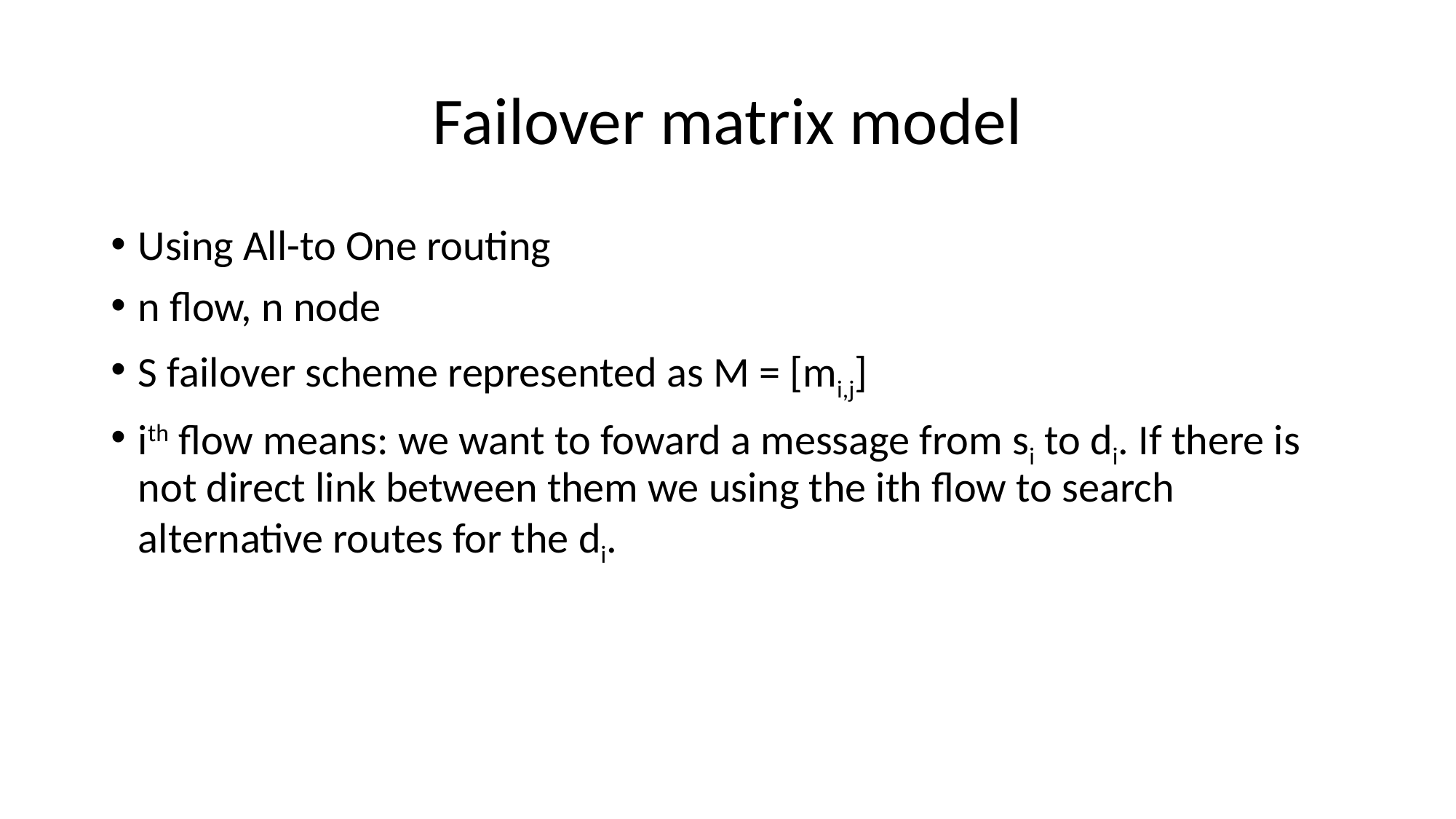

# Failover matrix model
Using All-to One routing
n flow, n node
S failover scheme represented as M = [mi,j]
ith flow means: we want to foward a message from si to di. If there is not direct link between them we using the ith flow to search alternative routes for the di.